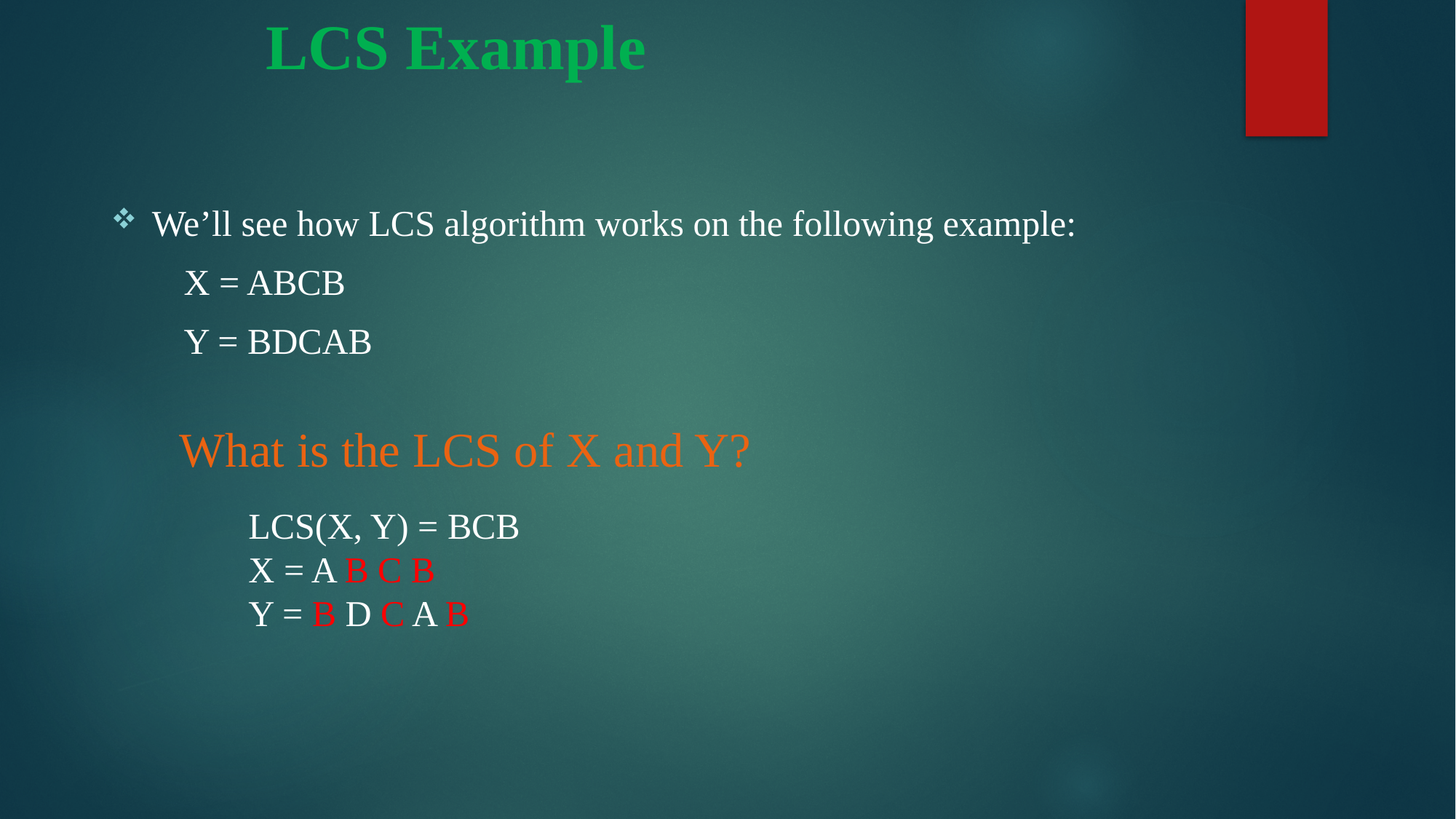

# LCS Example
We’ll see how LCS algorithm works on the following example:
        X = ABCB
        Y = BDCAB

What is the LCS of X and Y?
LCS(X, Y) = BCB
X = A B C B
Y = B D C A B